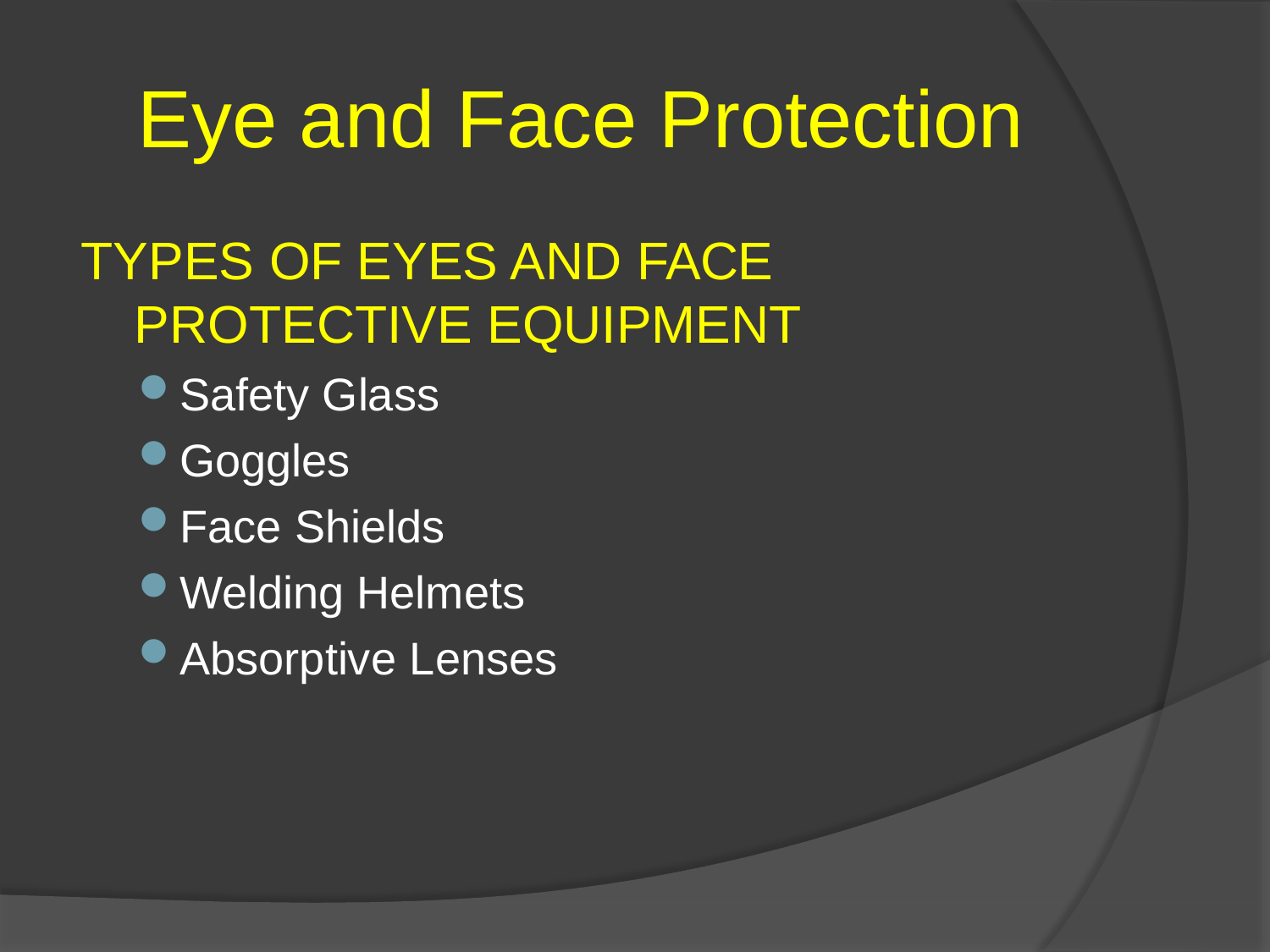

# Eye and Face Protection
TYPES OF EYES AND FACE  PROTECTIVE EQUIPMENT
Safety Glass
Goggles
Face Shields
Welding Helmets
Absorptive Lenses